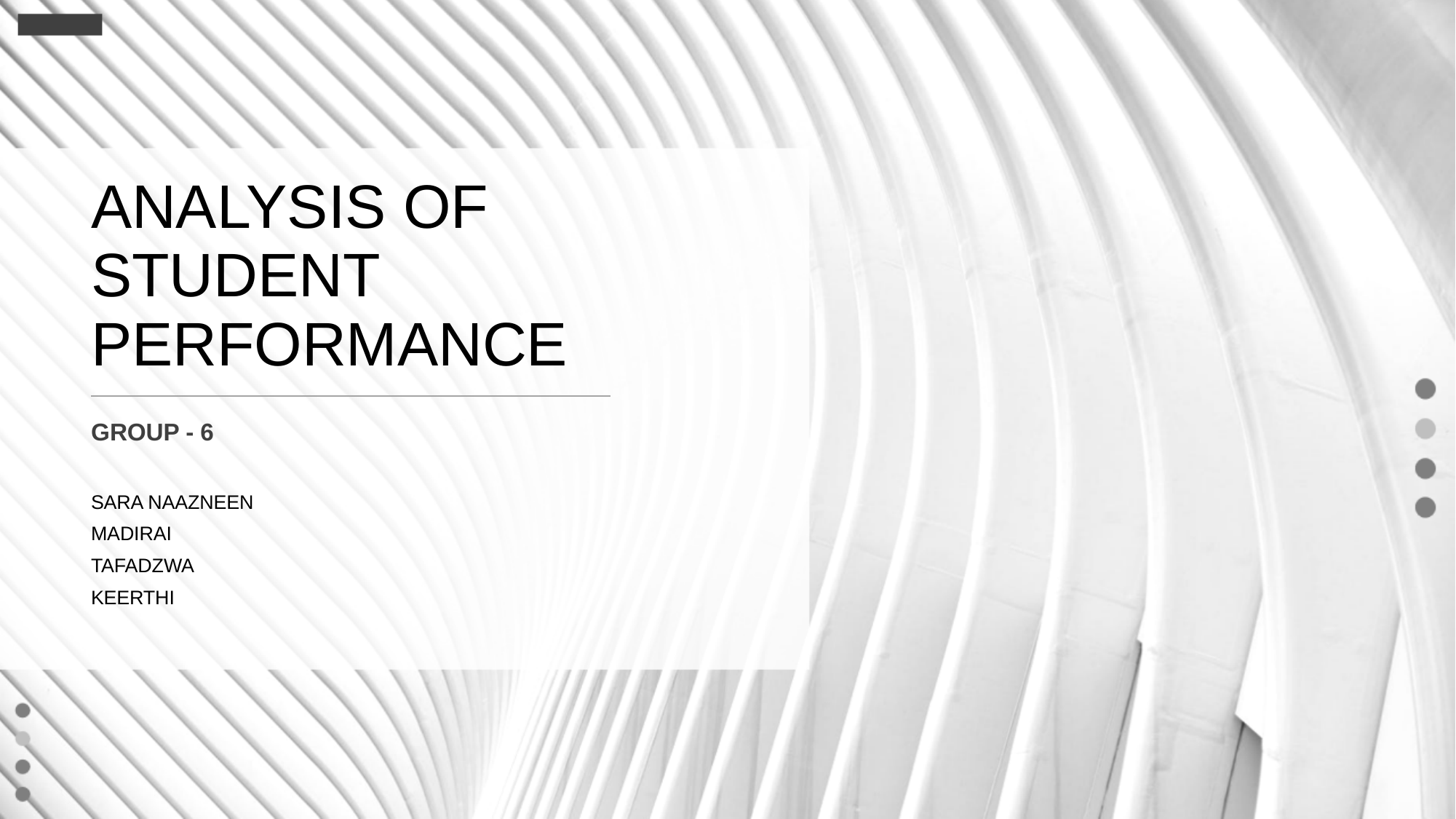

# ANALYSIS OF STUDENT PERFORMANCE
GROUP - 6
SARA NAAZNEEN
MADIRAI
TAFADZWA
KEERTHI